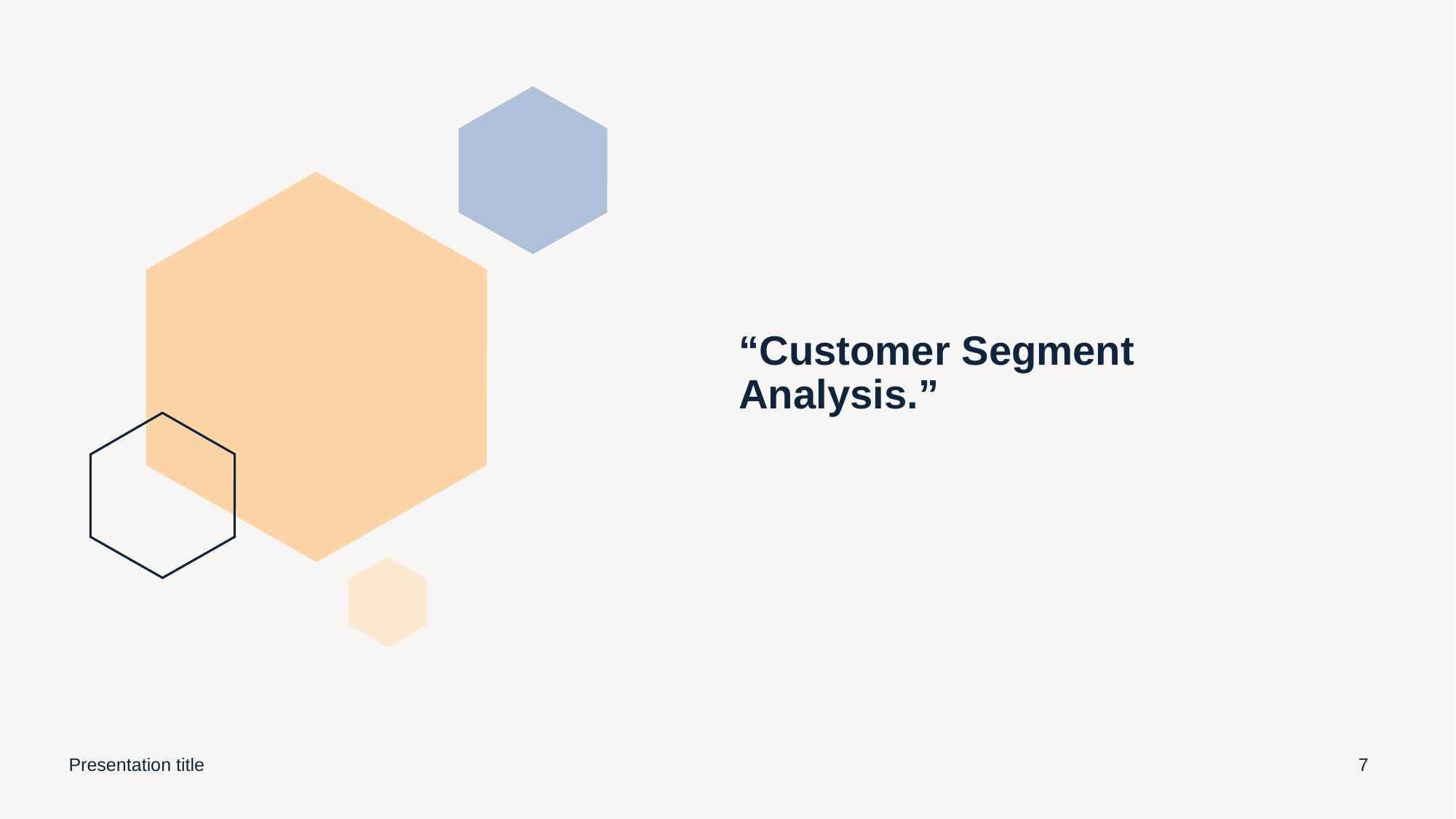

# “Customer Segment Analysis.”
Presentation title
7